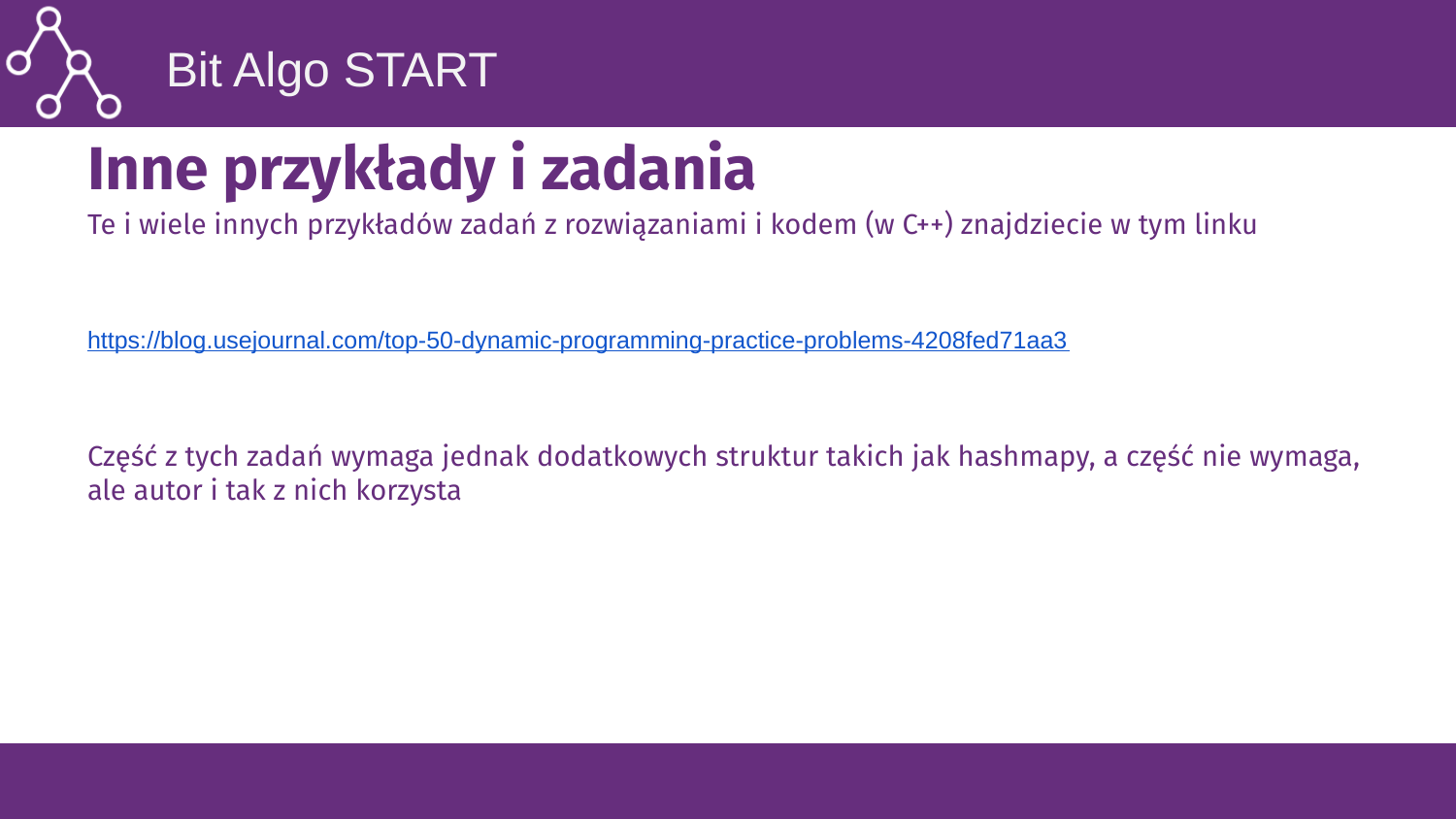

# Inne przykłady i zadania
Te i wiele innych przykładów zadań z rozwiązaniami i kodem (w C++) znajdziecie w tym linku
https://blog.usejournal.com/top-50-dynamic-programming-practice-problems-4208fed71aa3
Część z tych zadań wymaga jednak dodatkowych struktur takich jak hashmapy, a część nie wymaga, ale autor i tak z nich korzysta